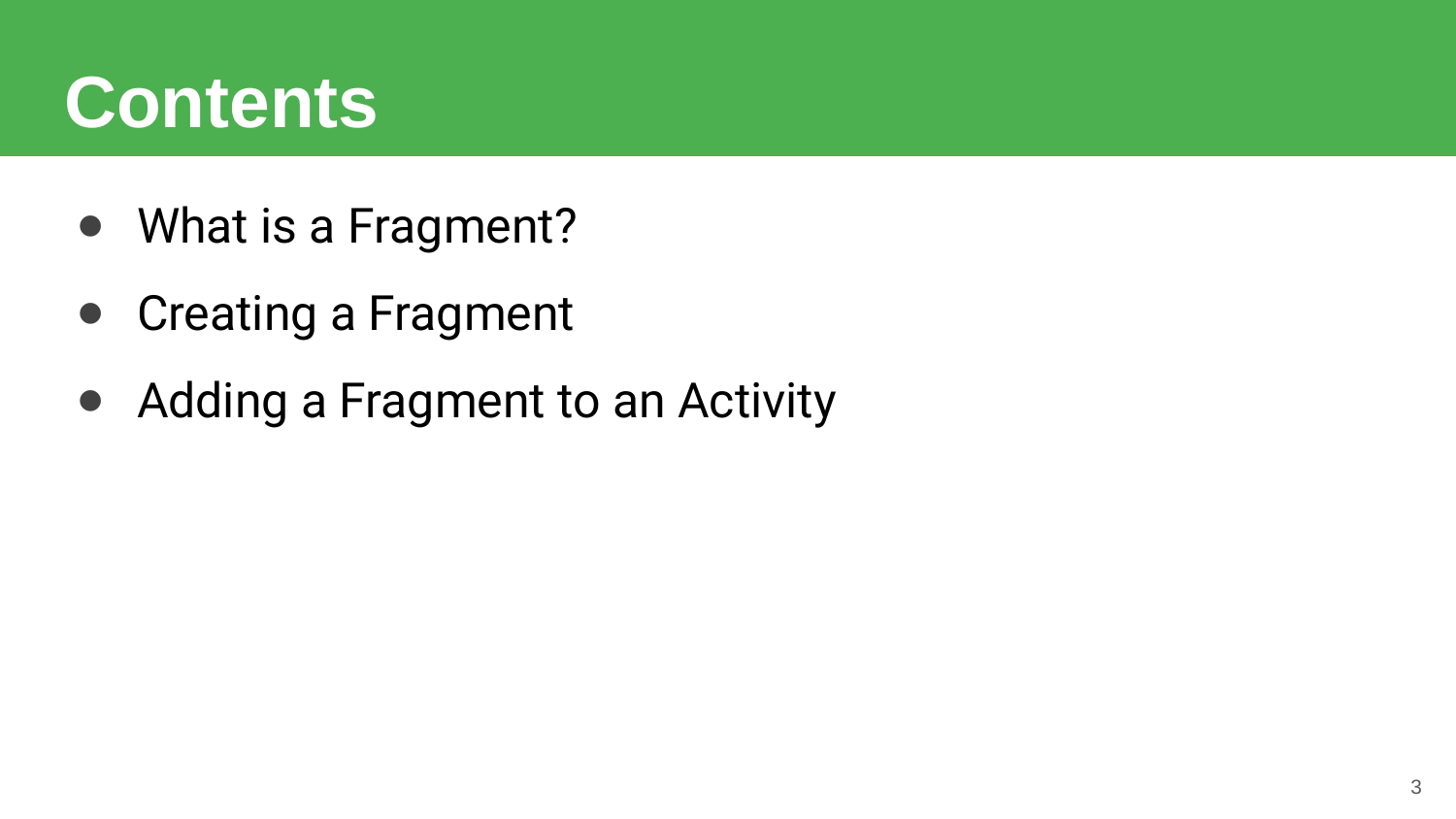

# Contents
What is a Fragment?
Creating a Fragment
Adding a Fragment to an Activity
3